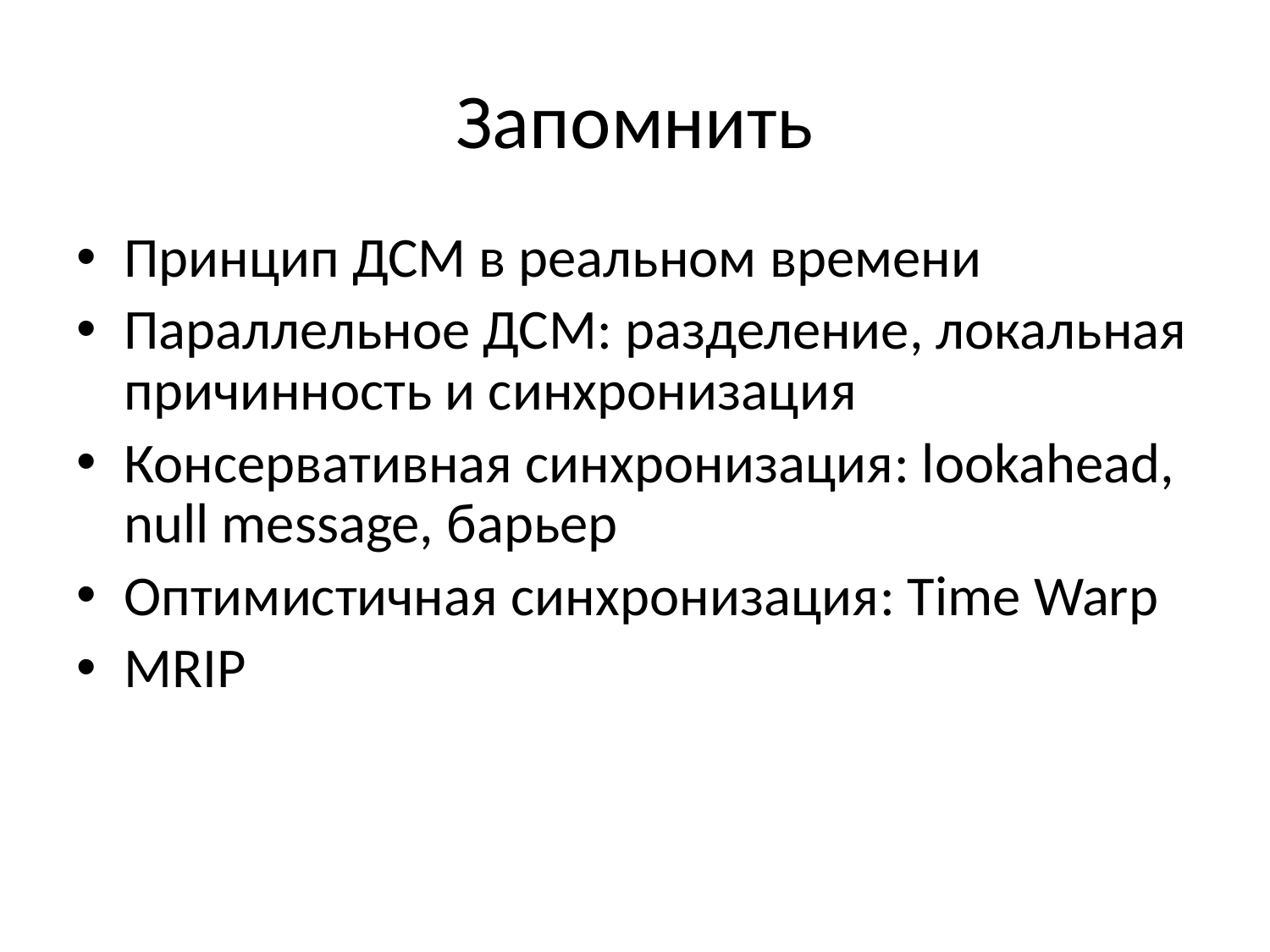

# Запомнить
Принцип ДСМ в реальном времени
Параллельное ДСМ: разделение, локальная причинность и синхронизация
Консервативная синхронизация: lookahead, null message, барьер
Оптимистичная синхронизация: Time Warp
MRIP